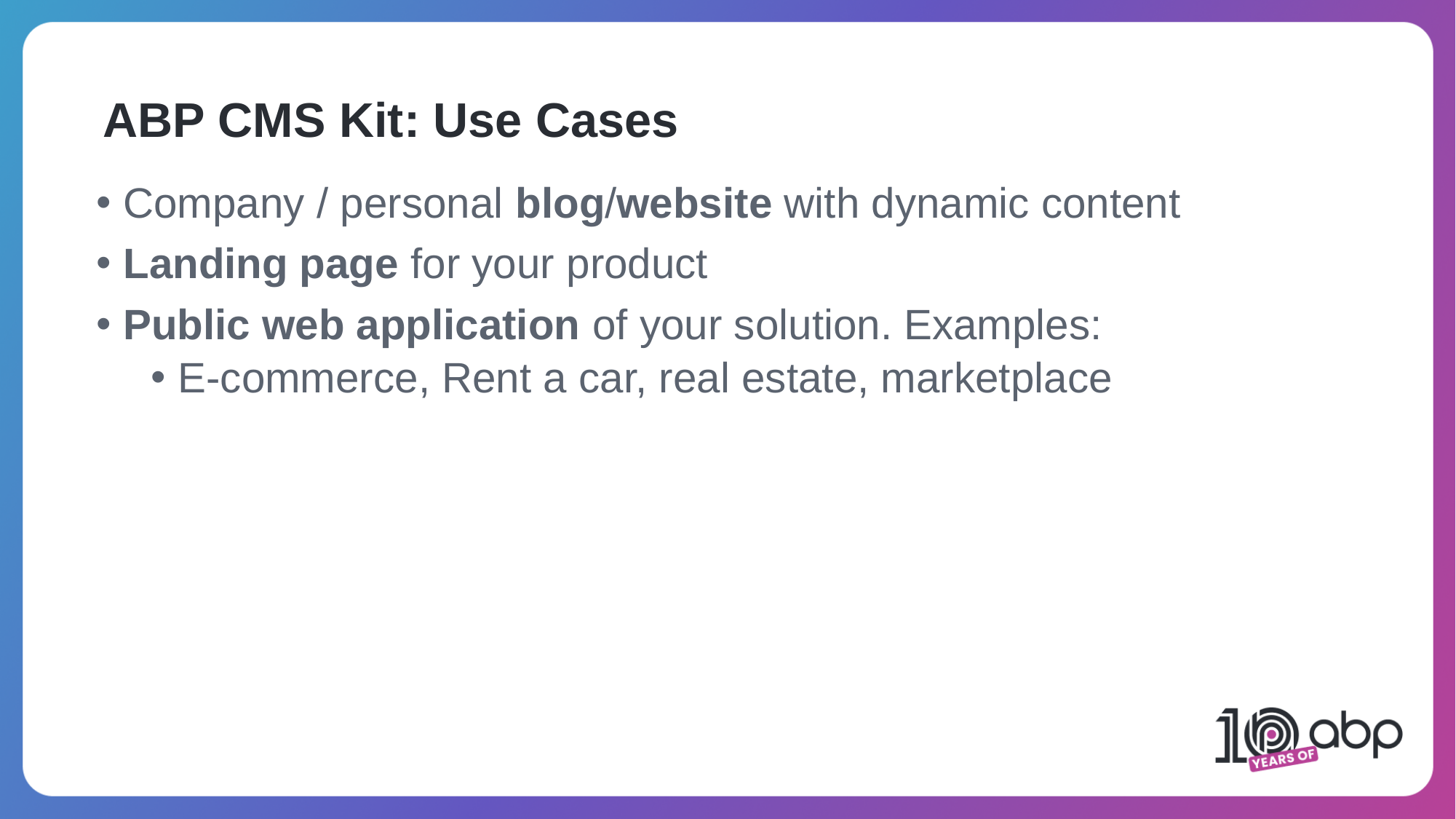

ABP CMS Kit: Use Cases
Company / personal blog/website with dynamic content
Landing page for your product
Public web application of your solution. Examples:
E-commerce, Rent a car, real estate, marketplace